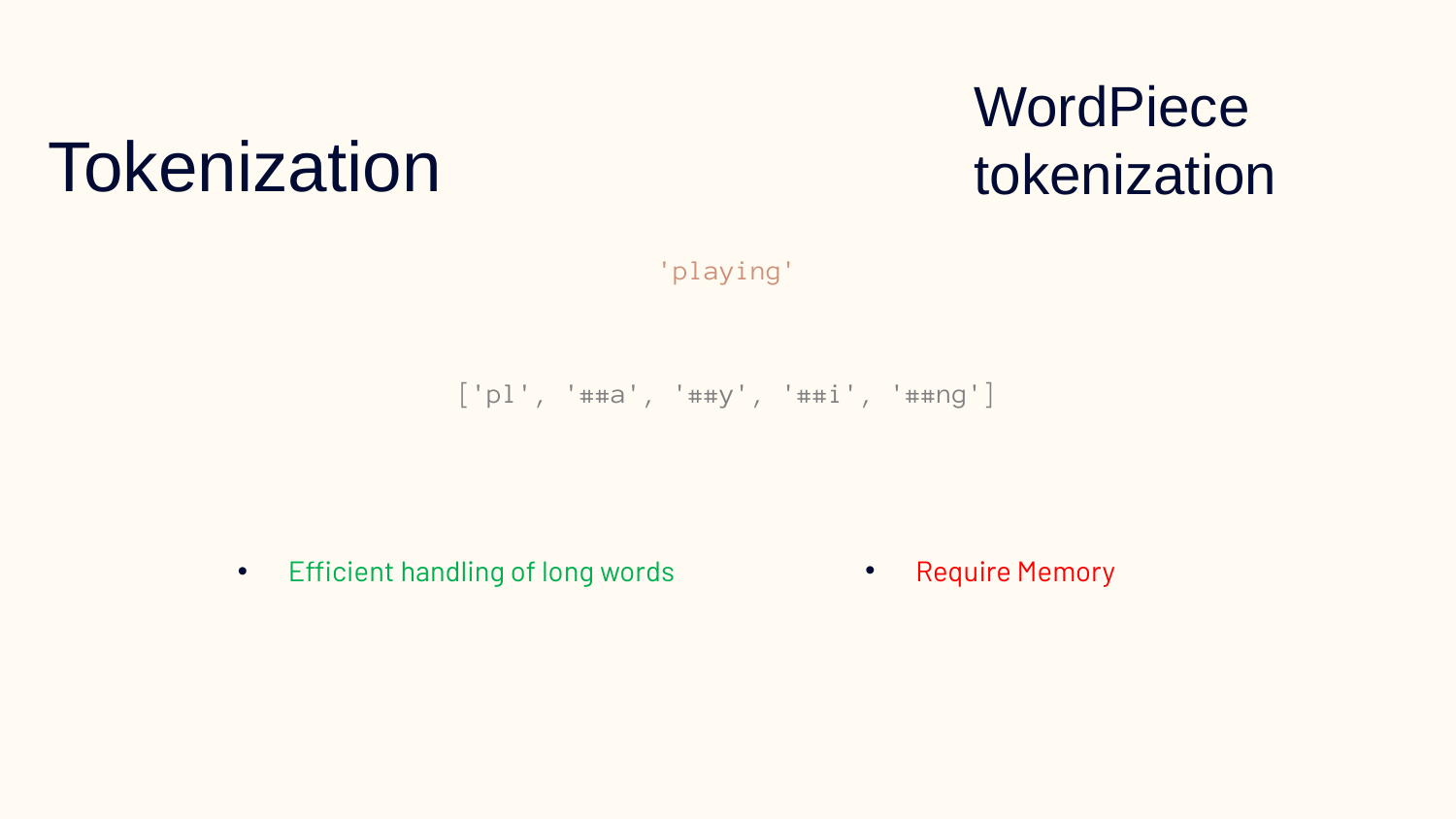

# Tokenization
WordPiece tokenization
'playing'
['pl', '##a', '##y', '##i', '##ng']
Efficient handling of long words

Require Memory